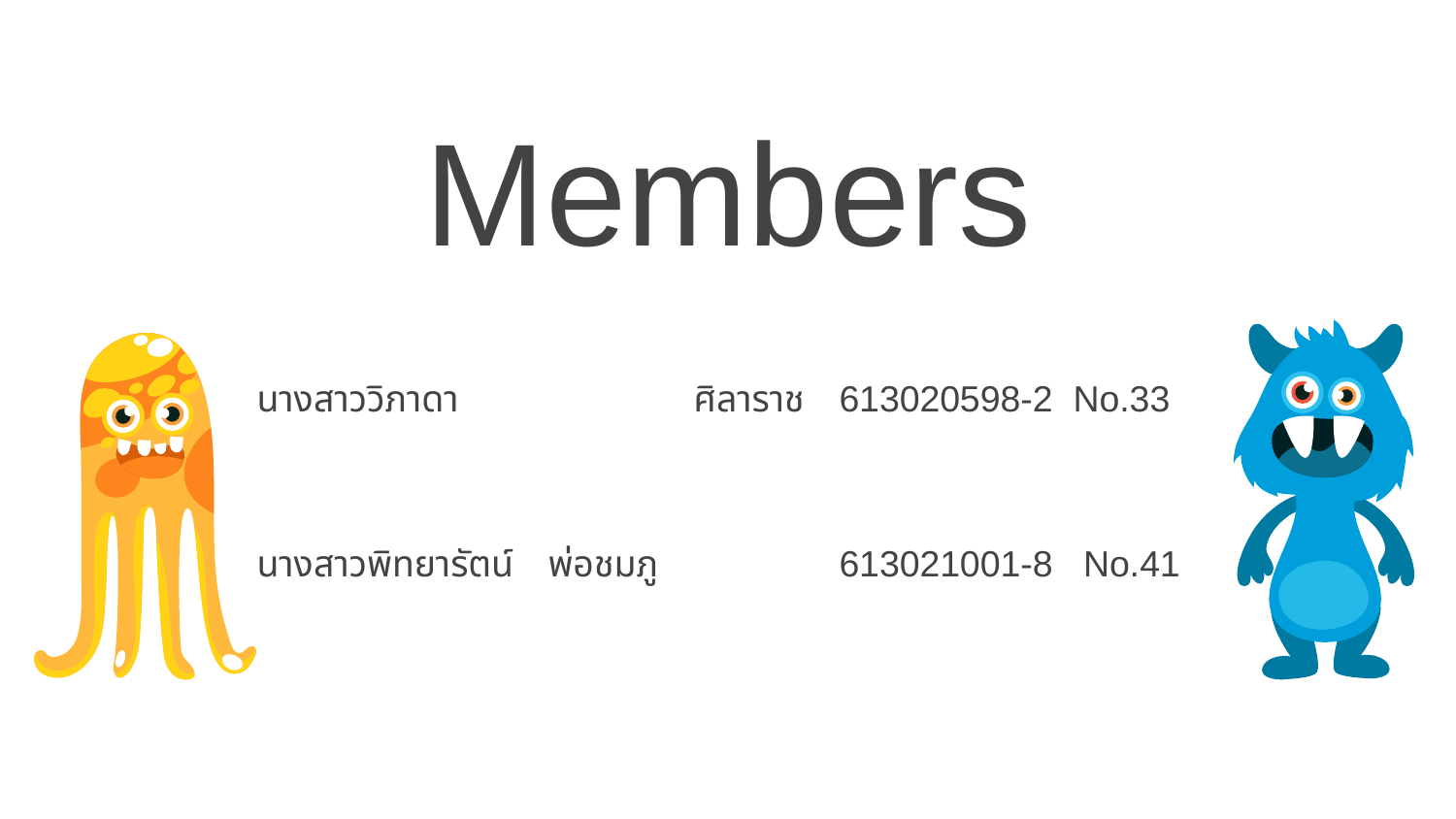

# Members

นางสาววิภาดา 		ศิลาราช 	613020598-2  No.33

นางสาวพิทยารัตน์ 	พ่อชมภู 		613021001-8   No.41